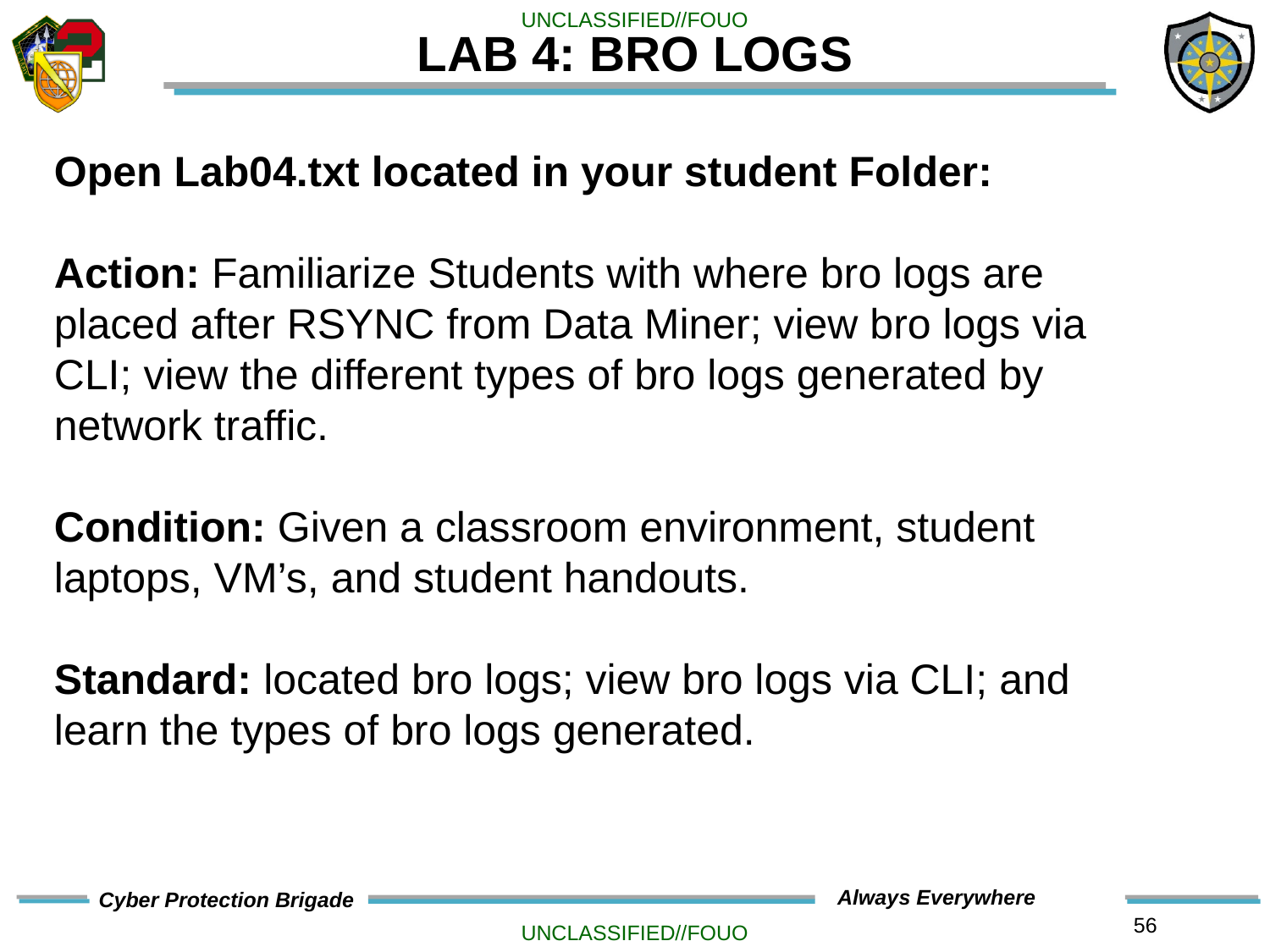

# LAB 4: BRO LOGS
Open Lab04.txt located in your student Folder:

Action: Familiarize Students with where bro logs are placed after RSYNC from Data Miner; view bro logs via CLI; view the different types of bro logs generated by network traffic.

Condition: Given a classroom environment, student laptops, VM’s, and student handouts.

Standard: located bro logs; view bro logs via CLI; and learn the types of bro logs generated.